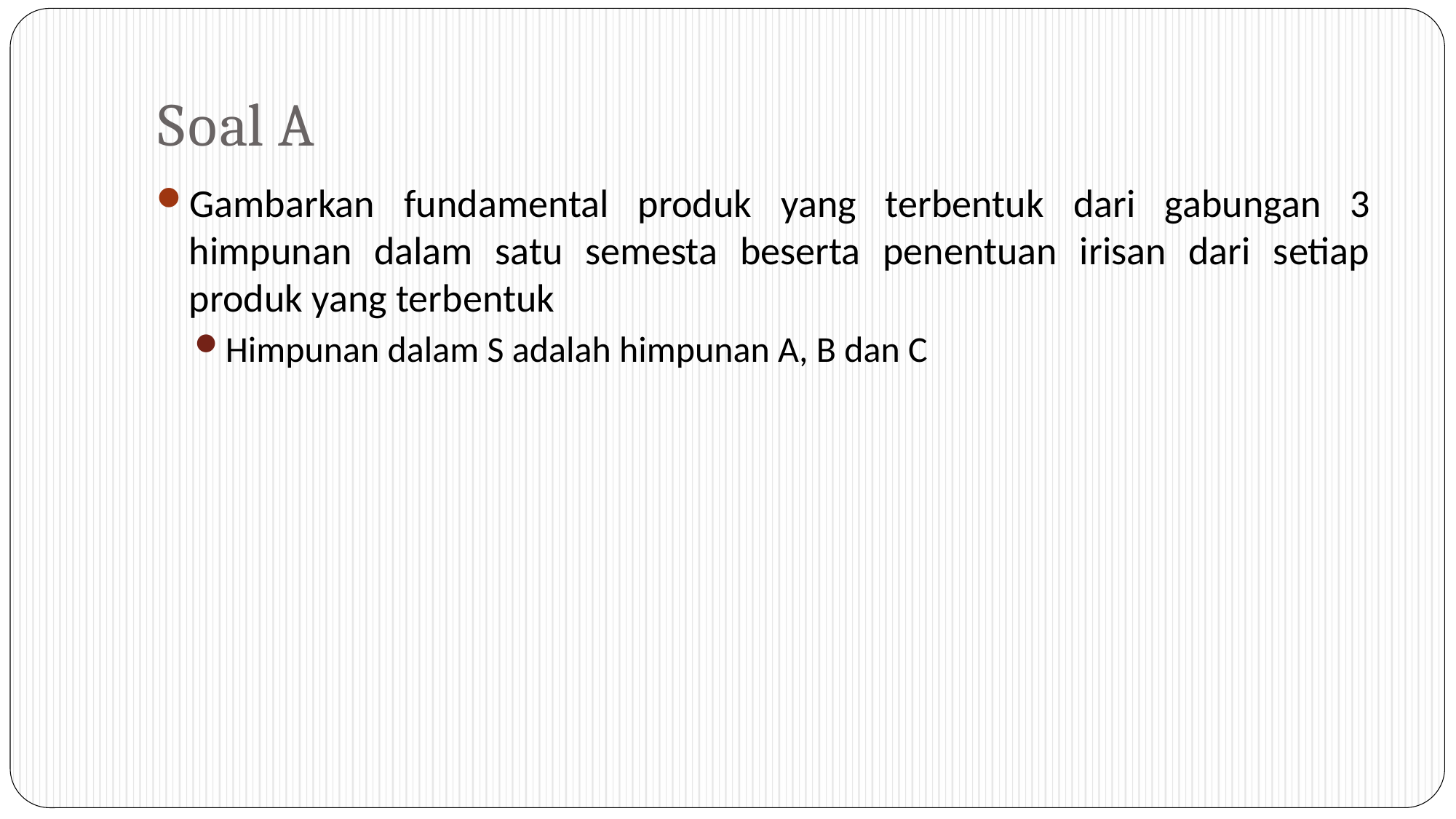

# Soal A
Gambarkan fundamental produk yang terbentuk dari gabungan 3 himpunan dalam satu semesta beserta penentuan irisan dari setiap produk yang terbentuk
Himpunan dalam S adalah himpunan A, B dan C